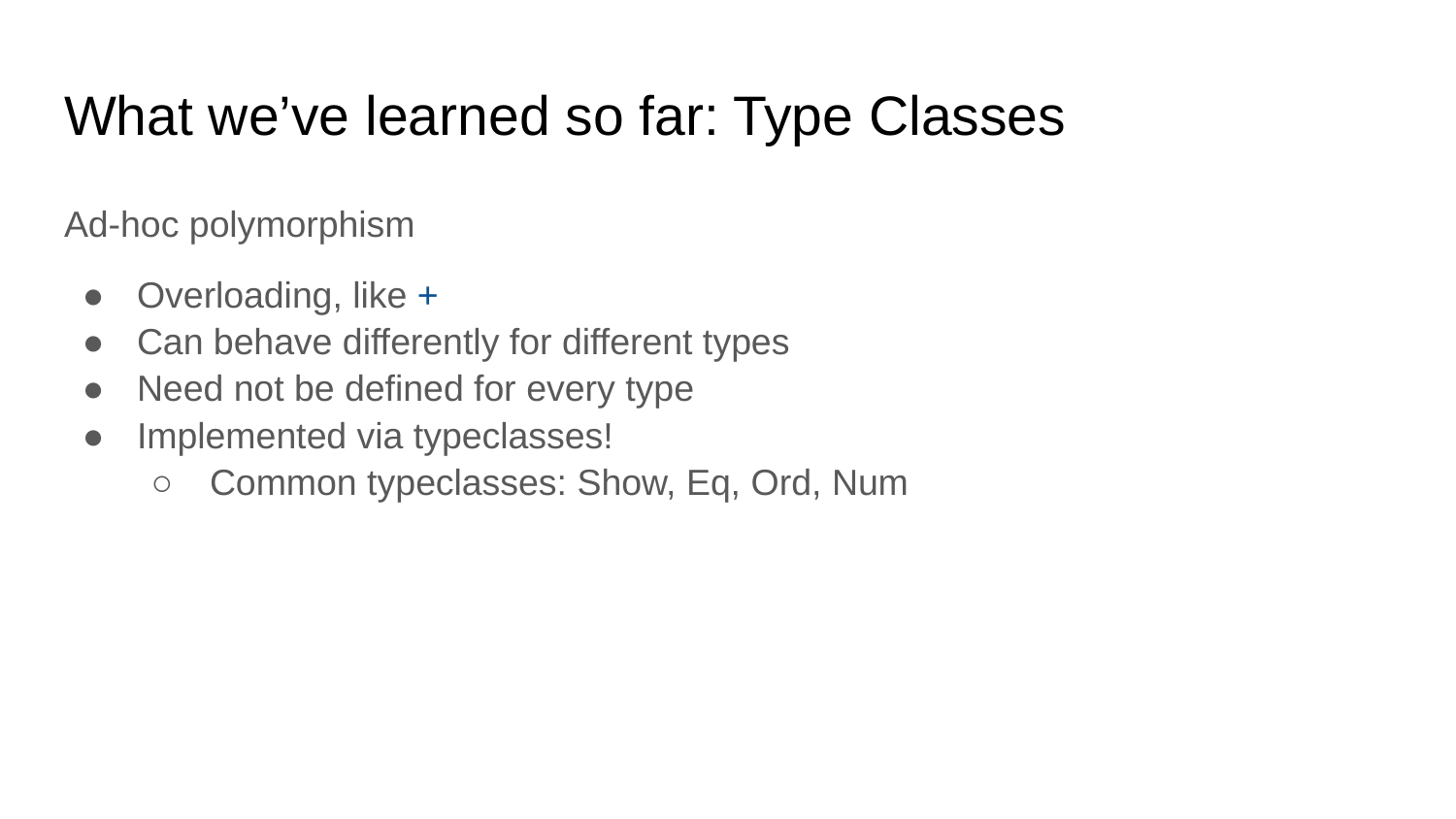

# What we’ve learned so far: Type Classes
Ad-hoc polymorphism
Overloading, like +
Can behave differently for different types
Need not be defined for every type
Implemented via typeclasses!
Common typeclasses: Show, Eq, Ord, Num